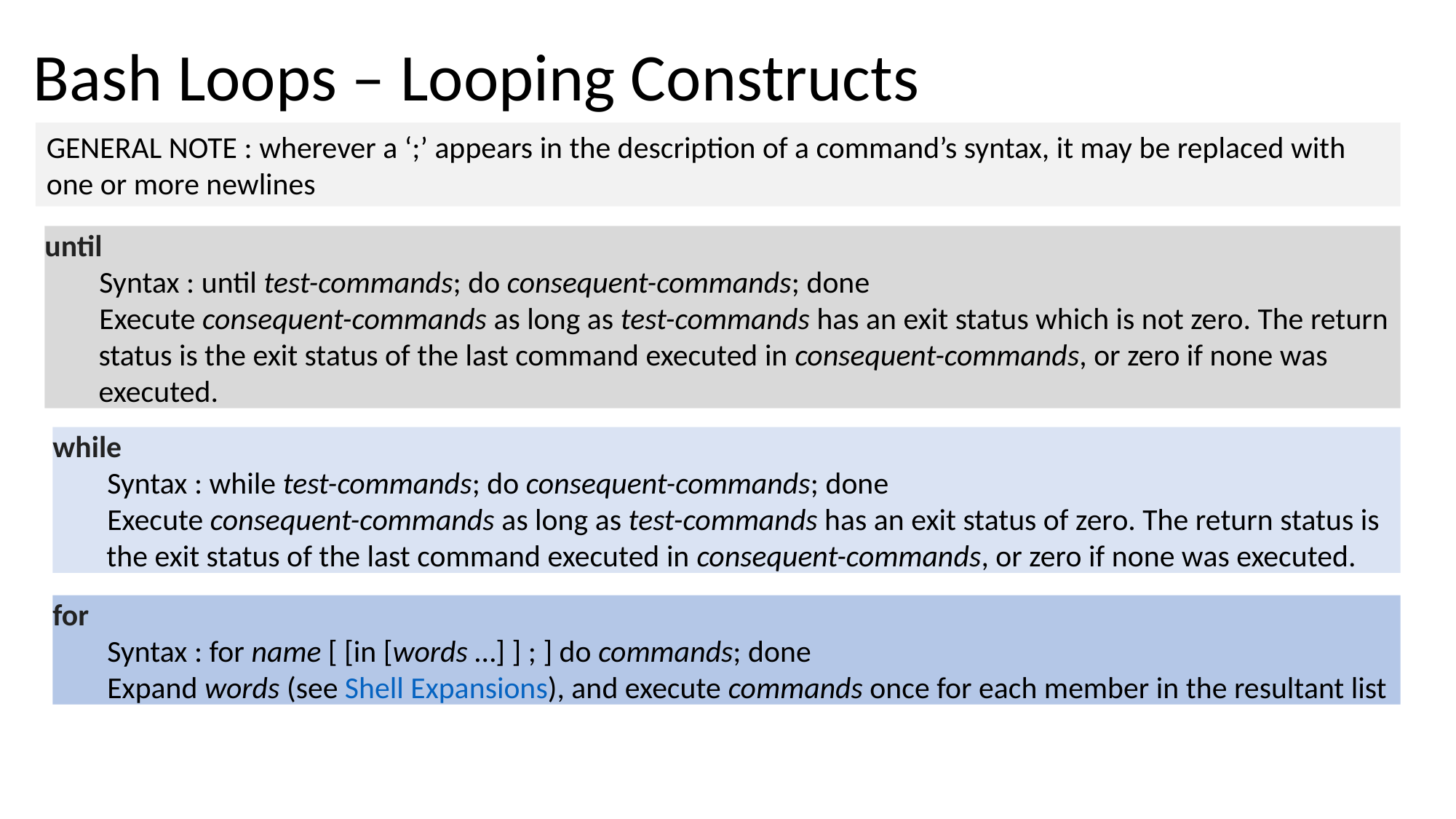

# Bash Loops – Looping Constructs
GENERAL NOTE : wherever a ‘;’ appears in the description of a command’s syntax, it may be replaced with one or more newlines
until
Syntax : until test-commands; do consequent-commands; done
Execute consequent-commands as long as test-commands has an exit status which is not zero. The return status is the exit status of the last command executed in consequent-commands, or zero if none was executed.
while
Syntax : while test-commands; do consequent-commands; done
Execute consequent-commands as long as test-commands has an exit status of zero. The return status is the exit status of the last command executed in consequent-commands, or zero if none was executed.
for
Syntax : for name [ [in [words …] ] ; ] do commands; done
Expand words (see Shell Expansions), and execute commands once for each member in the resultant list